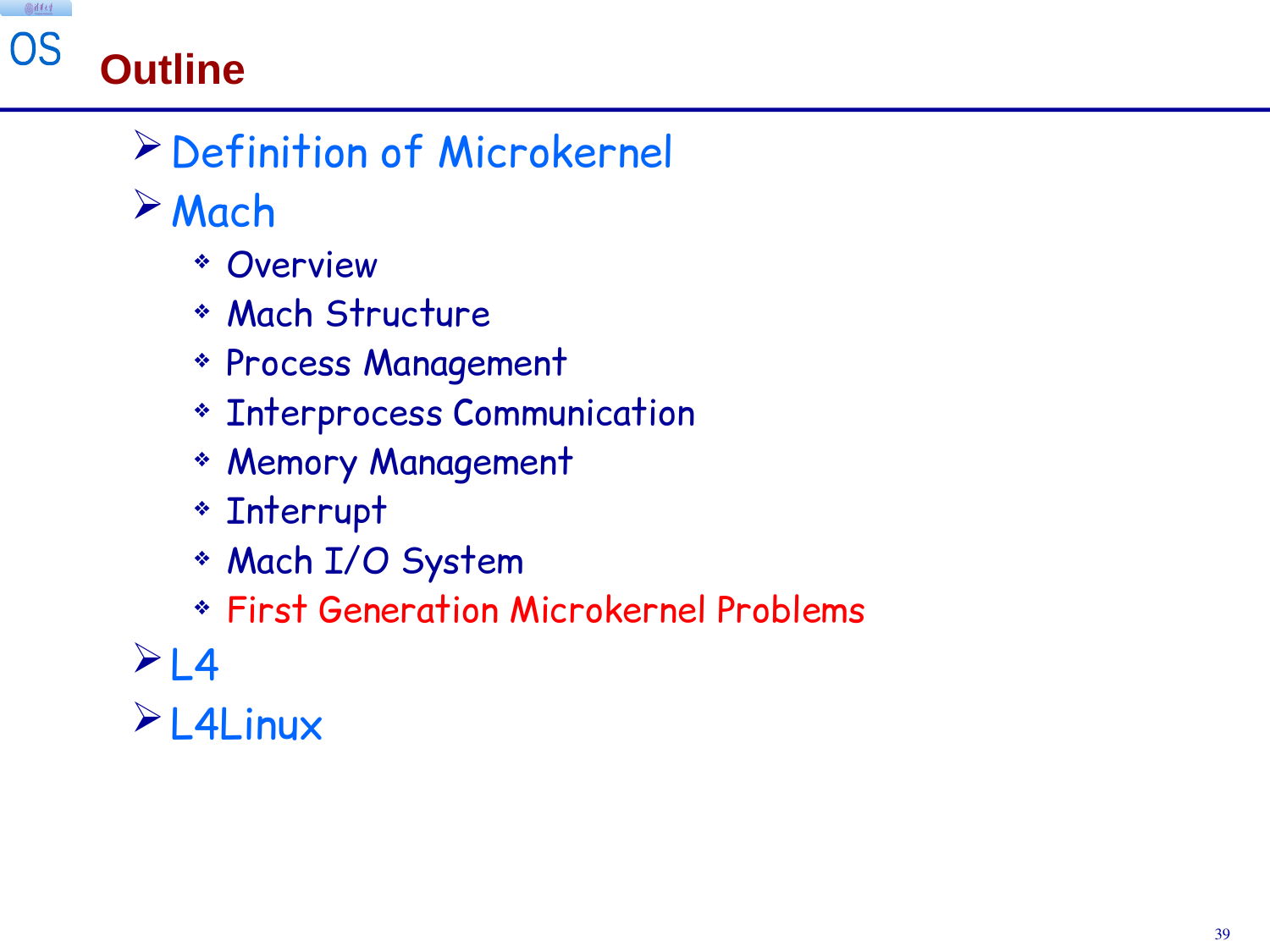

# Outline
Definition of Microkernel
Mach
Overview
Mach Structure
Process Management
Interprocess Communication
Memory Management
Interrupt
Mach I/O System
First Generation Microkernel Problems
L4
L4Linux